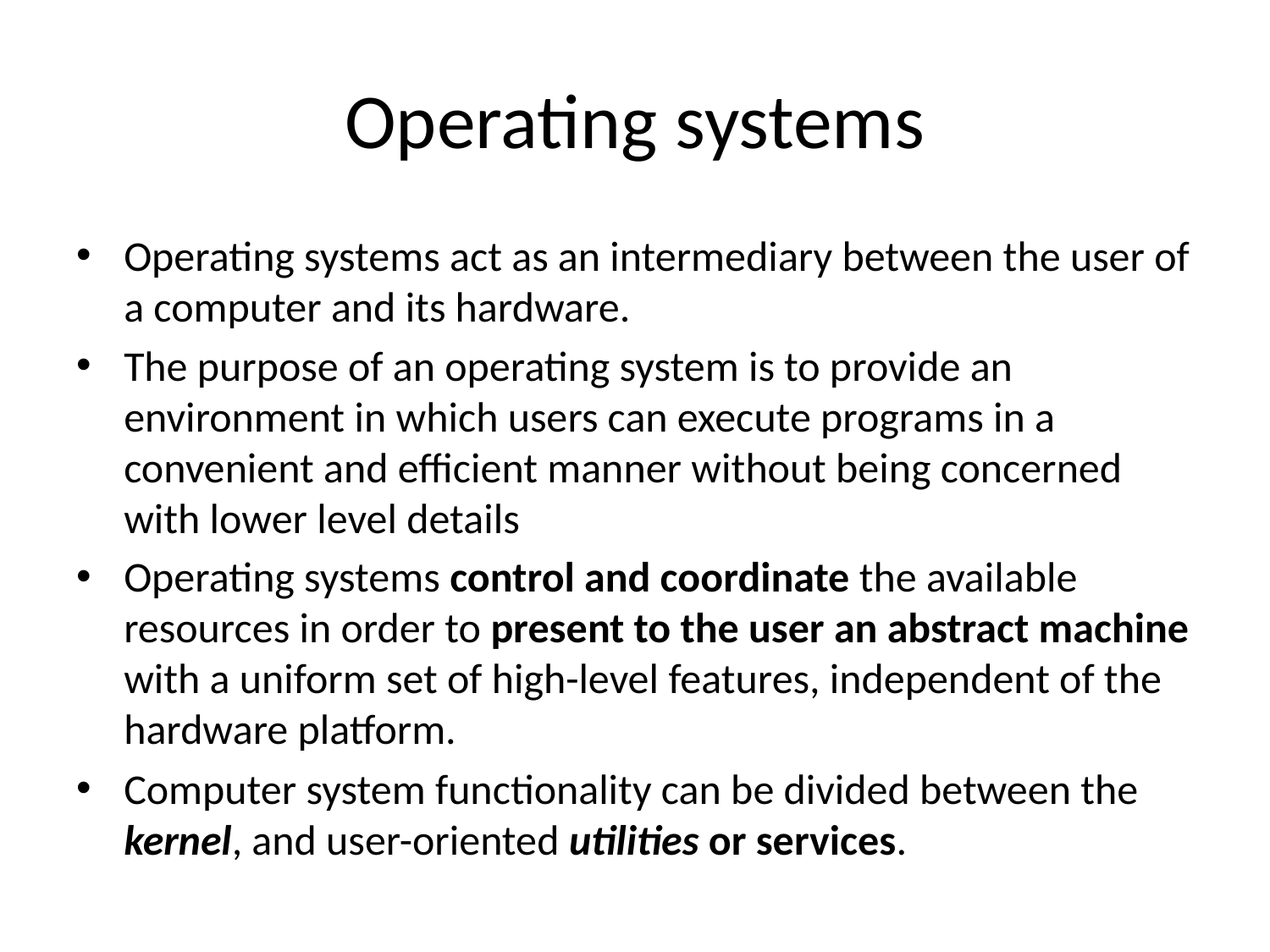

# Operating systems
Operating systems act as an intermediary between the user of a computer and its hardware.
The purpose of an operating system is to provide an environment in which users can execute programs in a convenient and efficient manner without being concerned with lower level details
Operating systems control and coordinate the available resources in order to present to the user an abstract machine with a uniform set of high-level features, independent of the hardware platform.
Computer system functionality can be divided between the kernel, and user-oriented utilities or services.